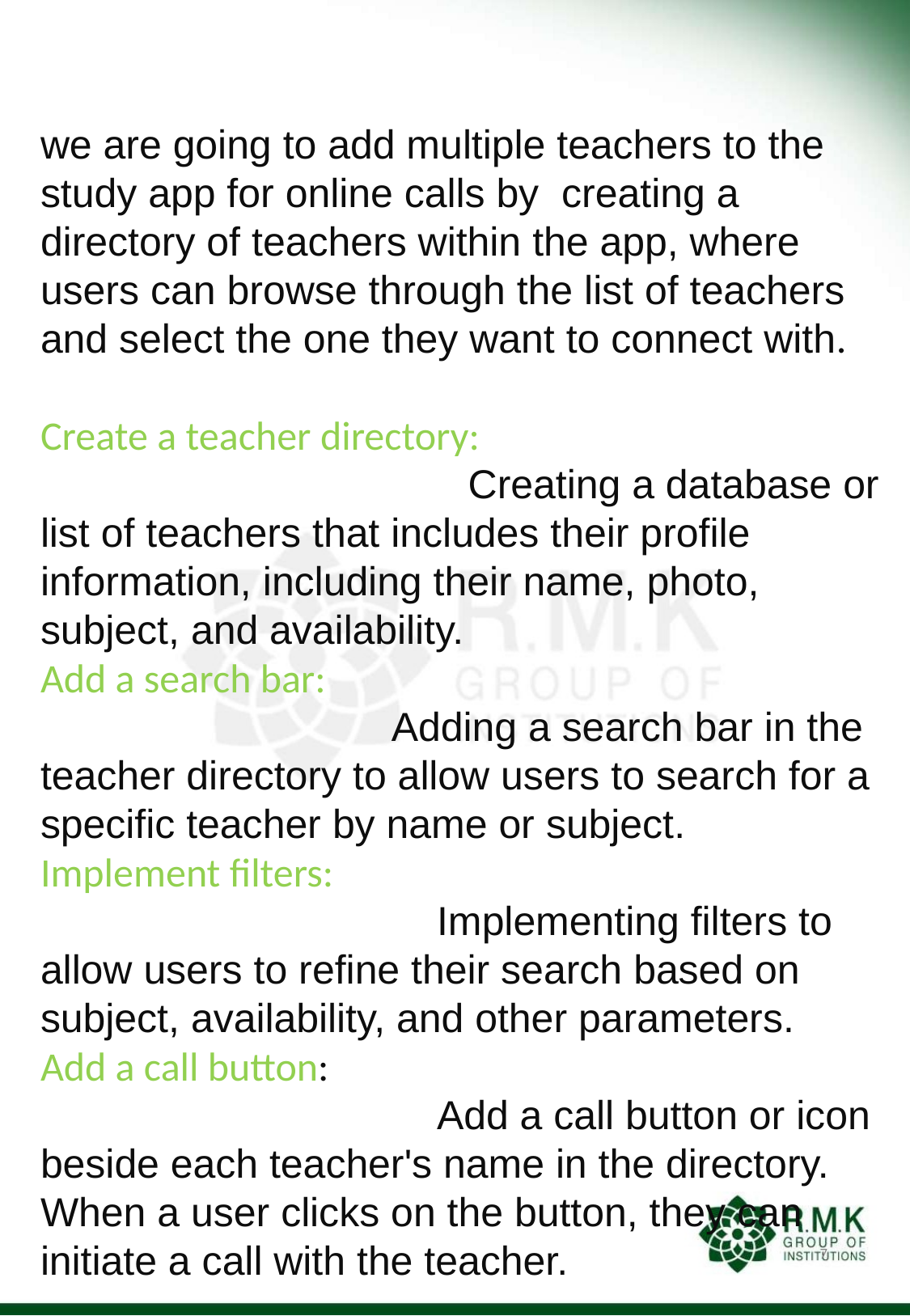

we are going to add multiple teachers to the study app for online calls by  creating a directory of teachers within the app, where users can browse through the list of teachers and select the one they want to connect with.
Create a teacher directory:
                                               Creating a database or list of teachers that includes their profile information, including their name, photo, subject, and availability.
Add a search bar:
                               Adding a search bar in the teacher directory to allow users to search for a specific teacher by name or subject.
Implement filters:
                                   Implementing filters to allow users to refine their search based on subject, availability, and other parameters.
Add a call button:
                                   Add a call button or icon beside each teacher's name in the directory. When a user clicks on the button, they can initiate a call with the teacher.
7